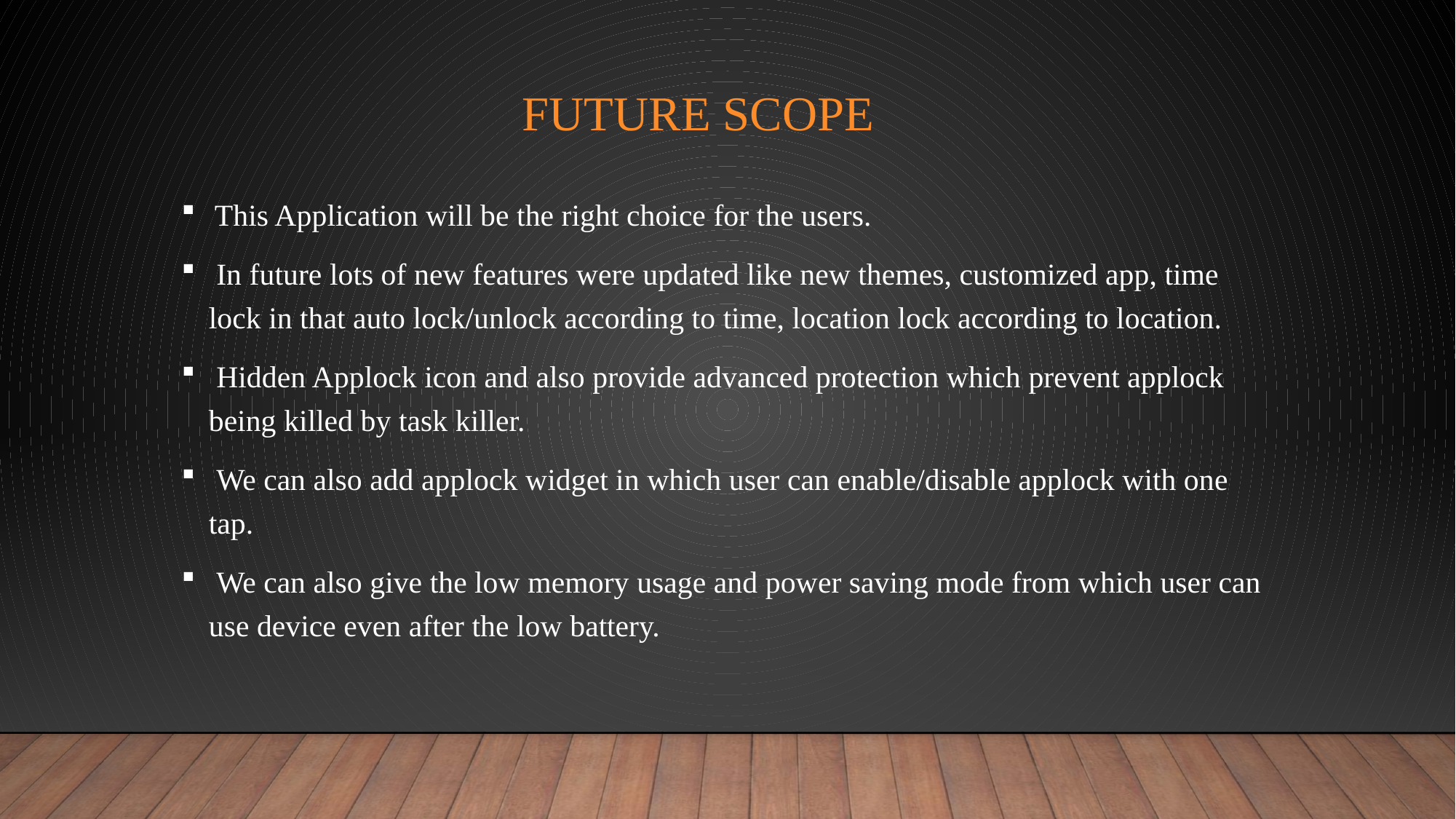

Future scope
 This Application will be the right choice for the users.
 In future lots of new features were updated like new themes, customized app, time lock in that auto lock/unlock according to time, location lock according to location.
 Hidden Applock icon and also provide advanced protection which prevent applock being killed by task killer.
 We can also add applock widget in which user can enable/disable applock with one tap.
 We can also give the low memory usage and power saving mode from which user can use device even after the low battery.